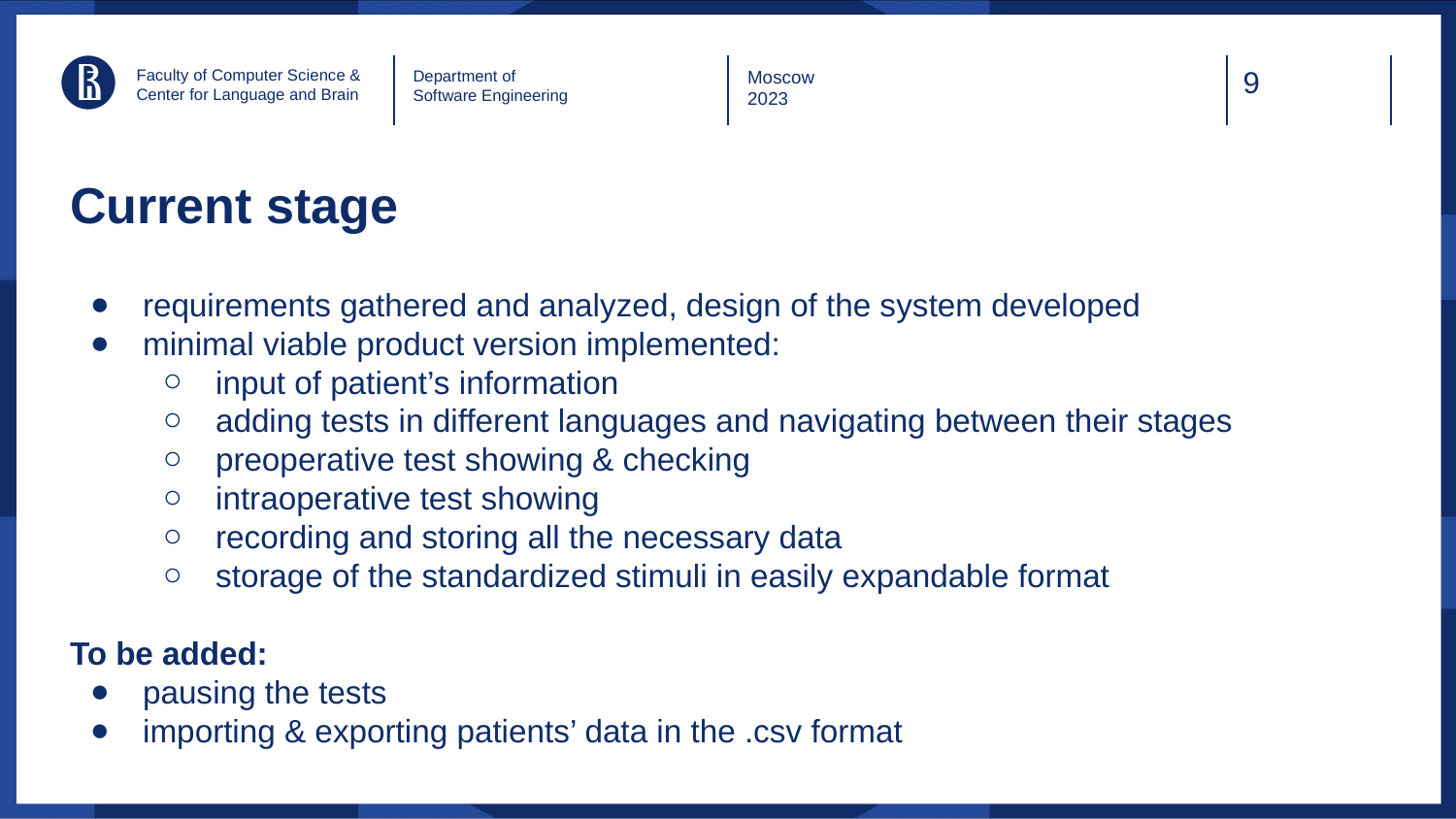

Faculty of Computer Science &
Center for Language and Brain

Department of
Software Engineering

Moscow
2023

# Current stage
requirements gathered and analyzed, design of the system developed
minimal viable product version implemented:
input of patient’s information
adding tests in different languages and navigating between their stages
preoperative test showing & checking
intraoperative test showing
recording and storing all the necessary data
storage of the standardized stimuli in easily expandable format

To be added:
pausing the tests
importing & exporting patients’ data in the .csv format